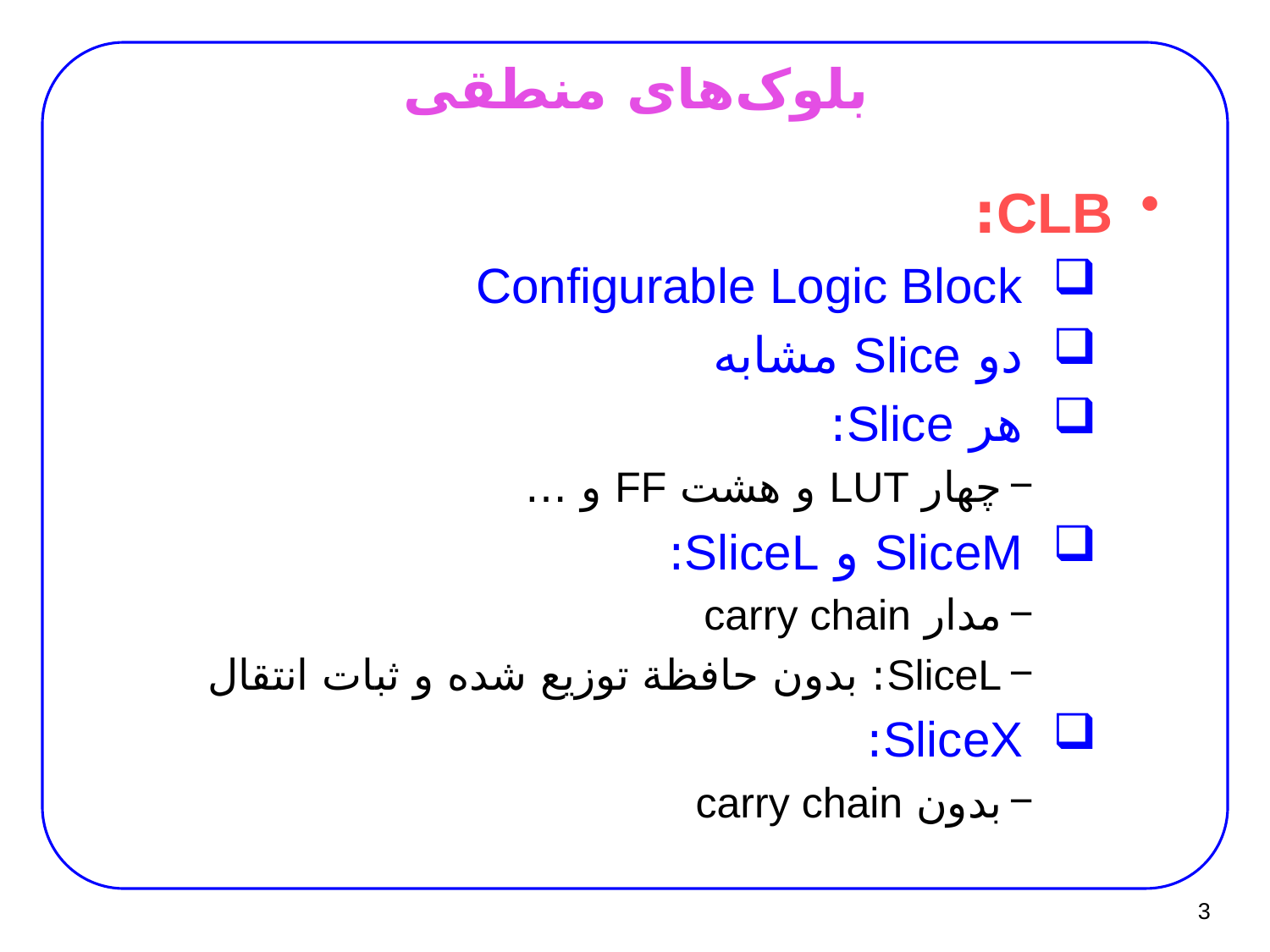

# بلوک‌های منطقی
CLB:
Configurable Logic Block
دو Slice مشابه
هر Slice:
چهار LUT و هشت FF و …
SliceM و SliceL:
مدار carry chain
SliceL: بدون حافظة توزیع شده و ثبات انتقال
SliceX:
بدون carry chain
3